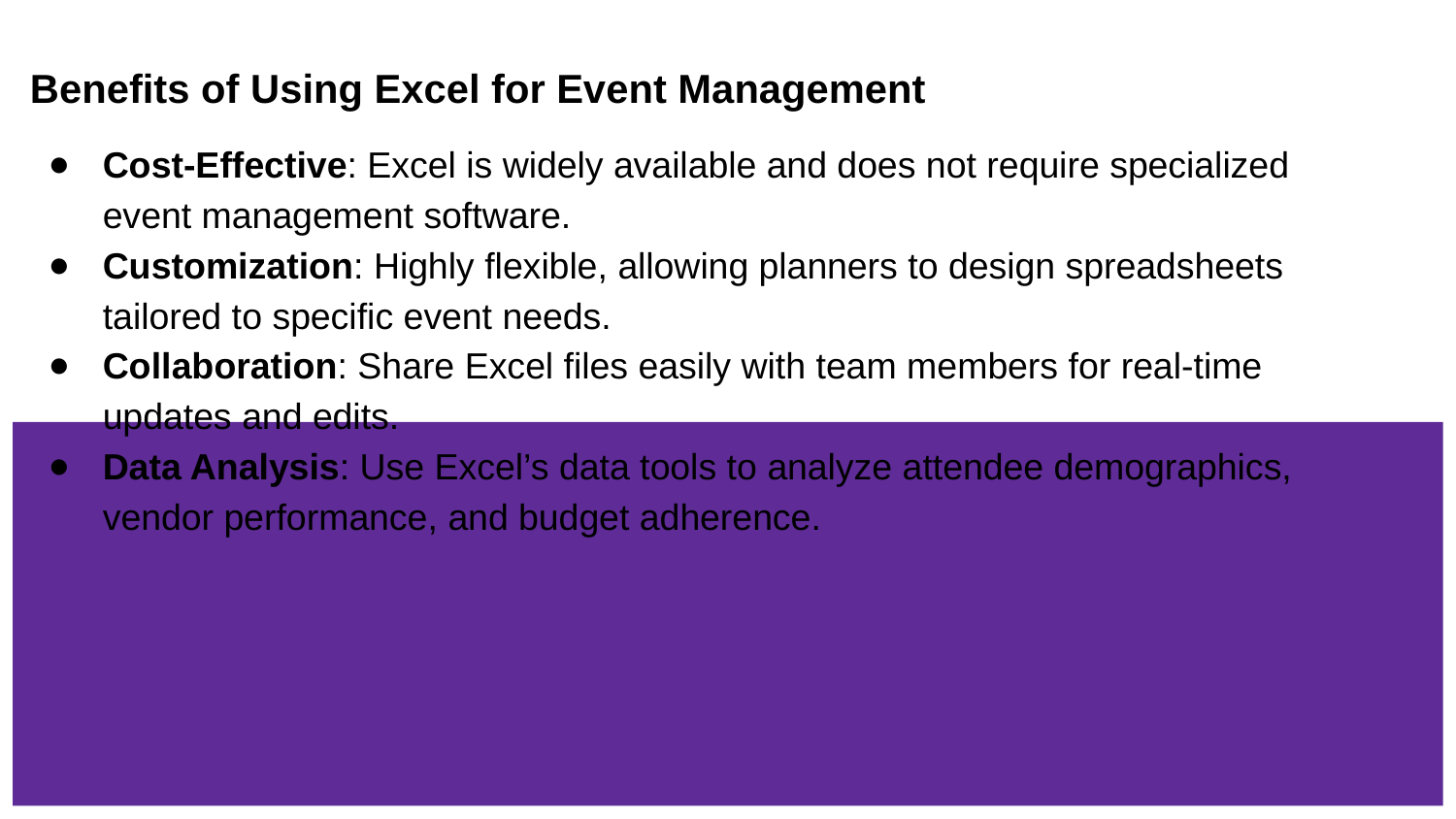

# Benefits of Using Excel for Event Management
Cost-Effective: Excel is widely available and does not require specialized event management software.
Customization: Highly flexible, allowing planners to design spreadsheets tailored to specific event needs.
Collaboration: Share Excel files easily with team members for real-time updates and edits.
Data Analysis: Use Excel’s data tools to analyze attendee demographics, vendor performance, and budget adherence.